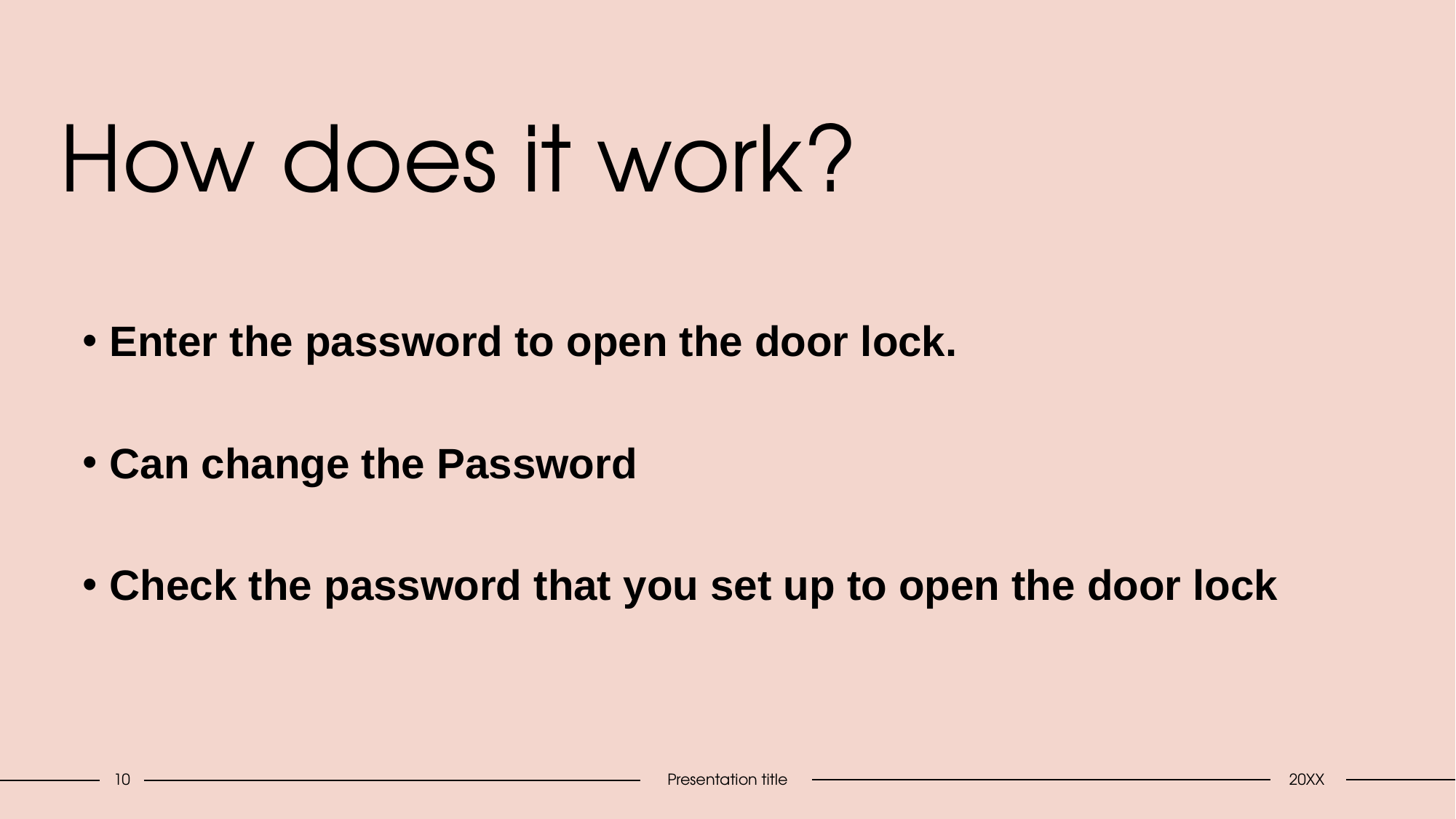

# How does it work?

Enter the password to open the door lock.

Can change the Password

Check the password that you set up to open the door lock

10
Presentation title
20XX